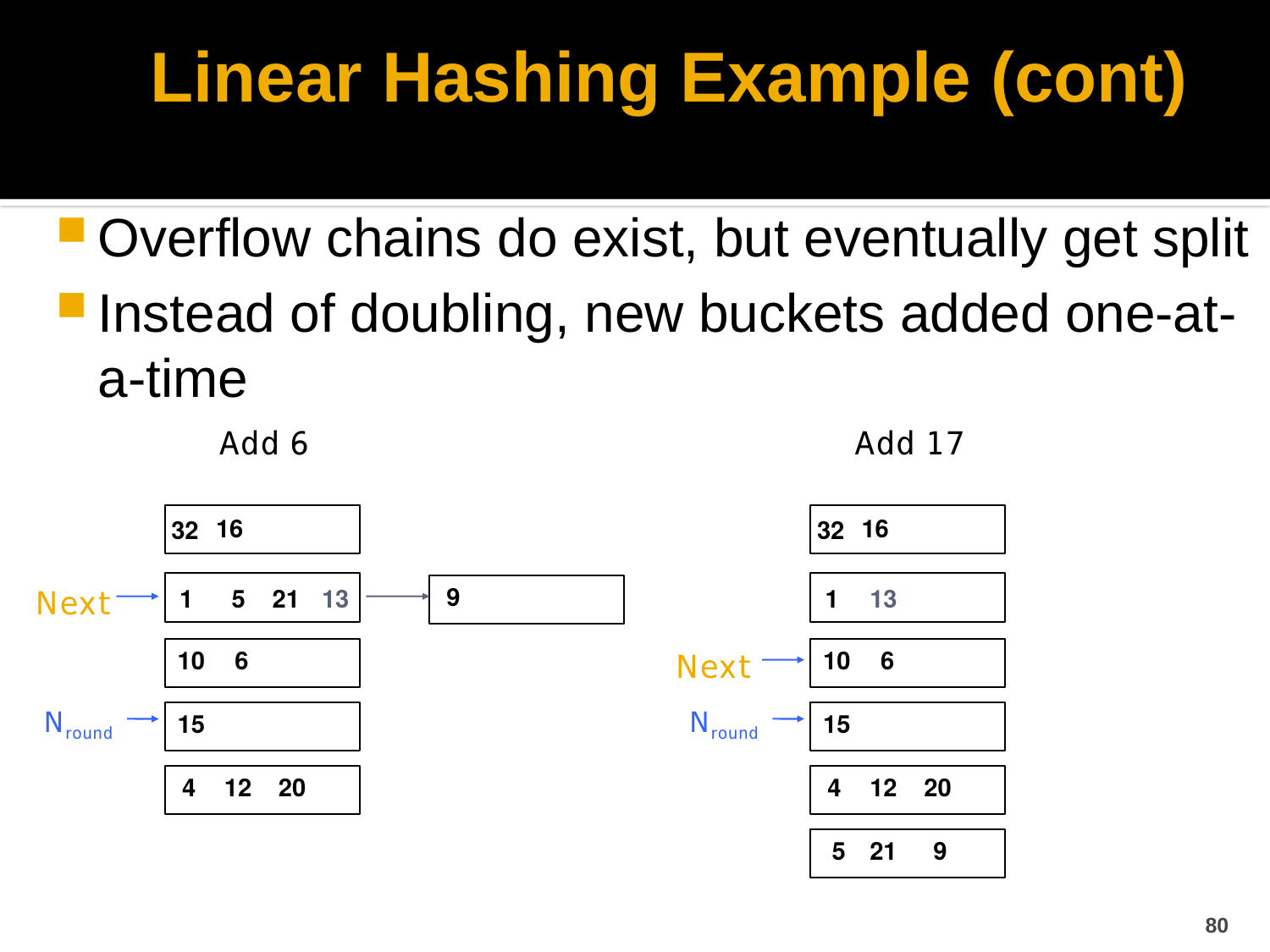

# Linear Hashing Example (cont)
Overflow chains do exist, but eventually get split
Instead of doubling, new buckets added one-at-a-time
Add 6
Add 17

16
16
32
32

9
5
Next
1
21
13
1
13

10
6
10
6
Next

Nround
Nround

15

15

4
12
20

4
12
20

5
21
9
80